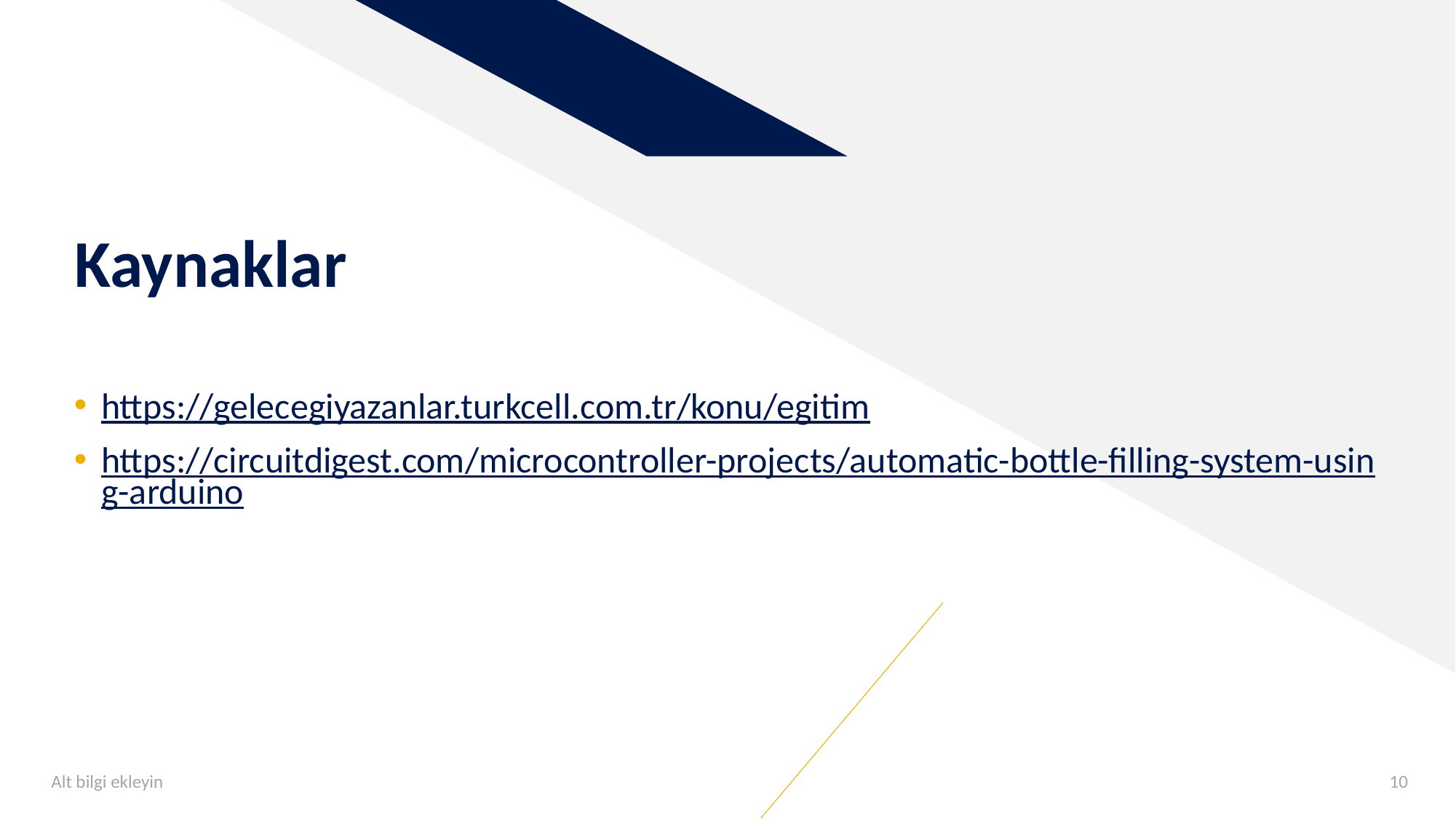

# Kaynaklar
https://gelecegiyazanlar.turkcell.com.tr/konu/egitim
https://circuitdigest.com/microcontroller-projects/automatic-bottle-filling-system-using-arduino

Alt bilgi ekleyin
10